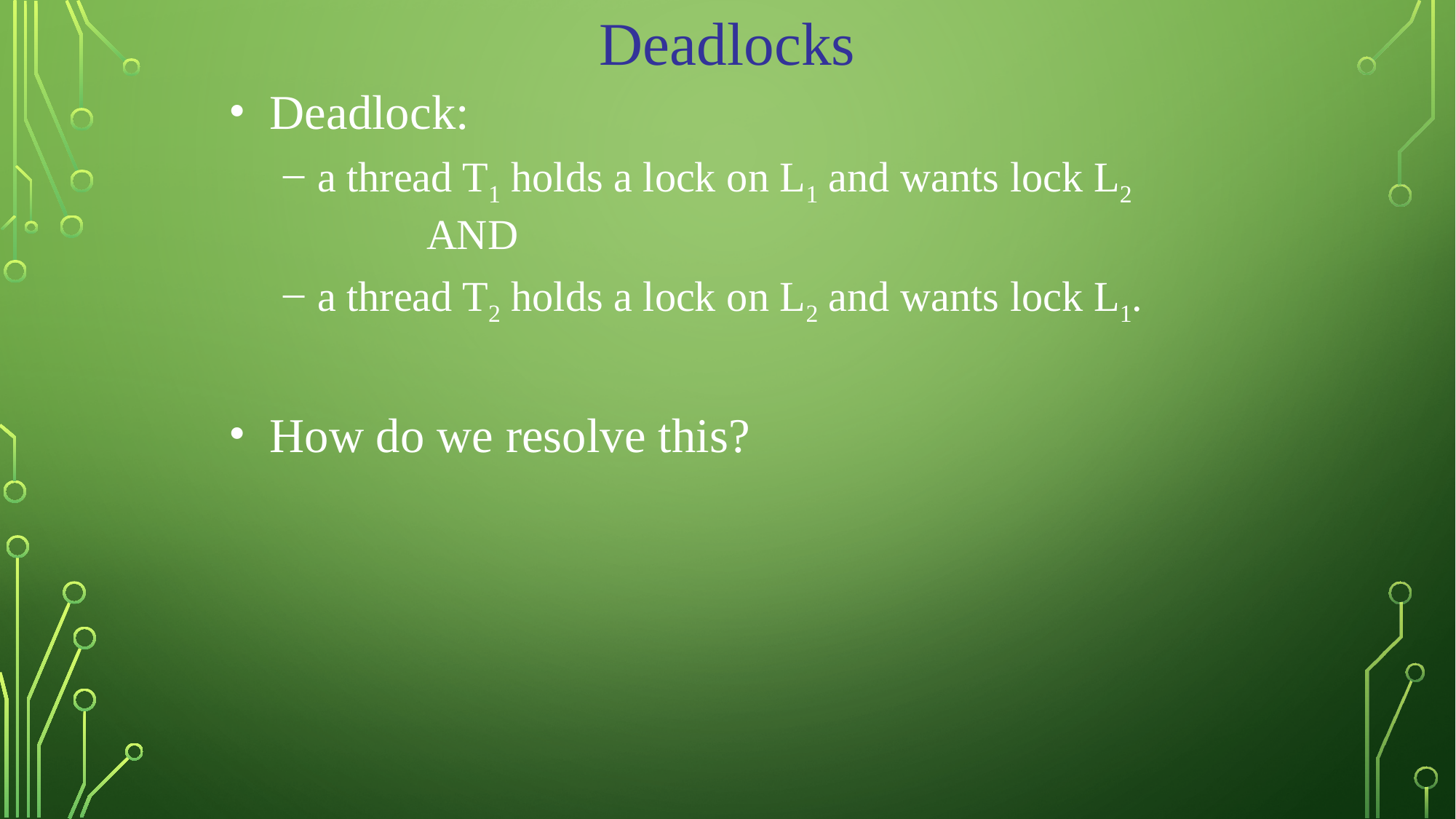

Deadlocks
Deadlock:
a thread T1 holds a lock on L1 and wants lock L2
		AND
a thread T2 holds a lock on L2 and wants lock L1.

How do we resolve this?